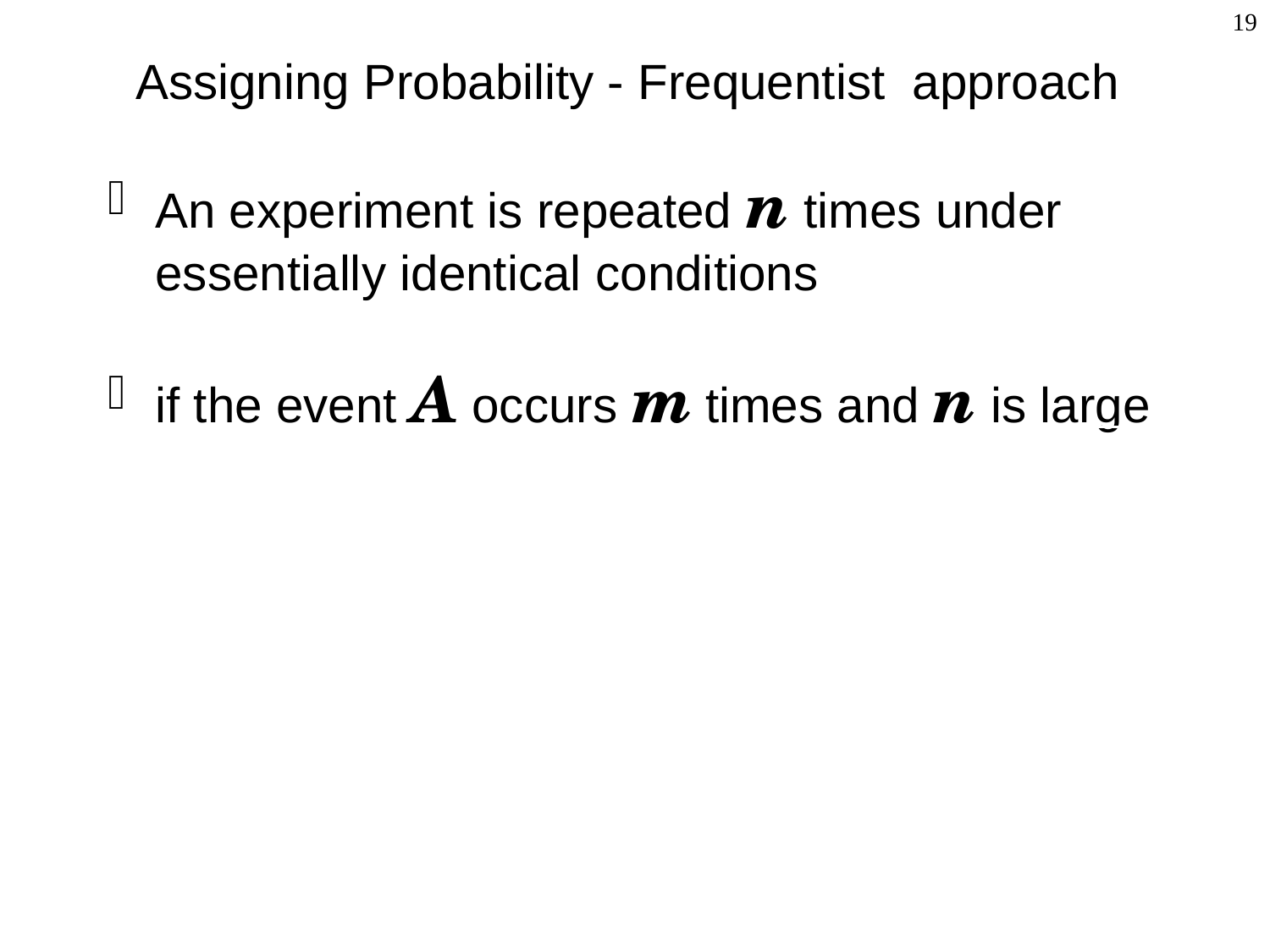

Assigning Probability - Frequentist  approach
19
An experiment is repeated n times under essentially identical conditions

if the event A occurs m times and n is large